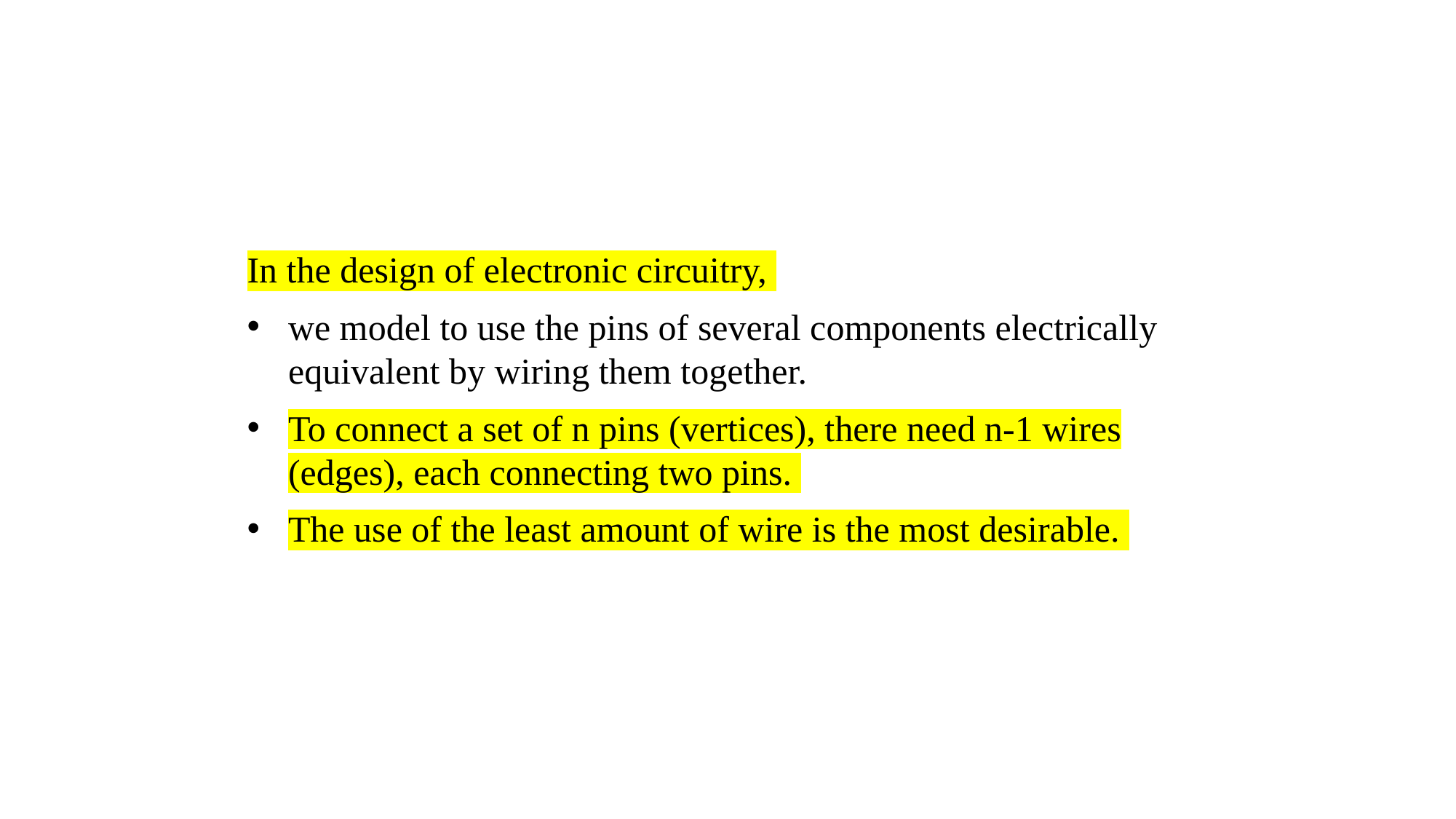

In the design of electronic circuitry,
we model to use the pins of several components electrically equivalent by wiring them together.
To connect a set of n pins (vertices), there need n-1 wires (edges), each connecting two pins.
The use of the least amount of wire is the most desirable.